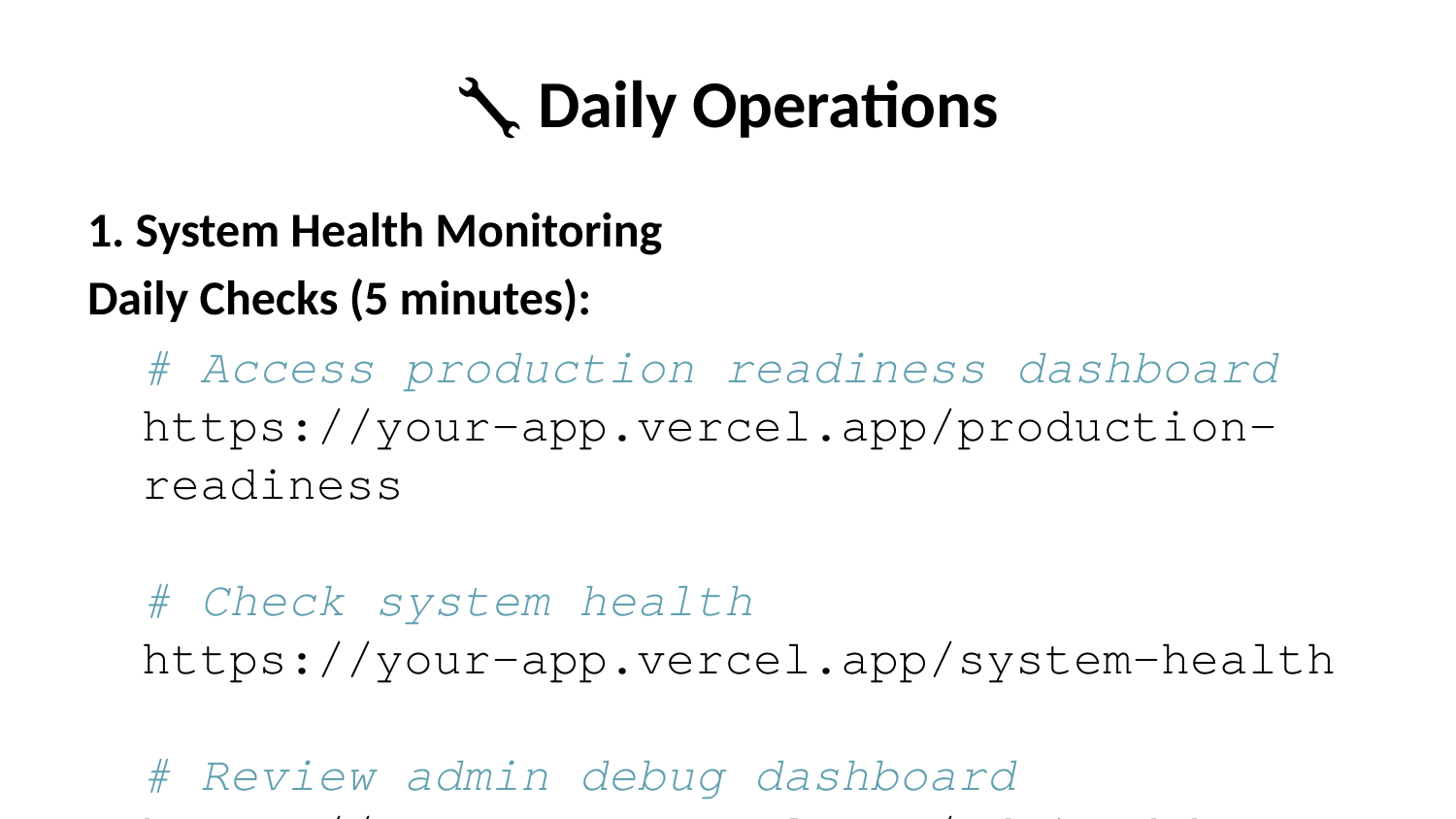

# 🔧 Daily Operations
1. System Health Monitoring
Daily Checks (5 minutes):
# Access production readiness dashboard https://your-app.vercel.app/production-readiness # Check system health https://your-app.vercel.app/system-health # Review admin debug dashboard https://your-app.vercel.app/admin-debug
Key Metrics to Monitor: - Response Times: < 200ms average - Error Rate: < 0.5% - Database Connections: < 80% of pool - Memory Usage: < 85% - API Success Rate: > 99%
2. Database Maintenance
Weekly Tasks:
-- Check database performance
SELECT * FROM pg_stat_activity WHERE state = 'active';
-- Monitor connection pool
SELECT count(*) as active_connections FROM pg_stat_activity;
-- Check slow queries
SELECT query, mean_time, calls
FROM pg_stat_statements
ORDER BY mean_time DESC LIMIT 10;
Monthly Tasks: - Database backup verification - Index optimization review - Storage usage analysis - Performance tuning
3. Security Monitoring
Weekly Security Checks: - SSL certificate expiration (auto-renews) - Environment variable security audit - Access log review - Failed authentication attempts analysis